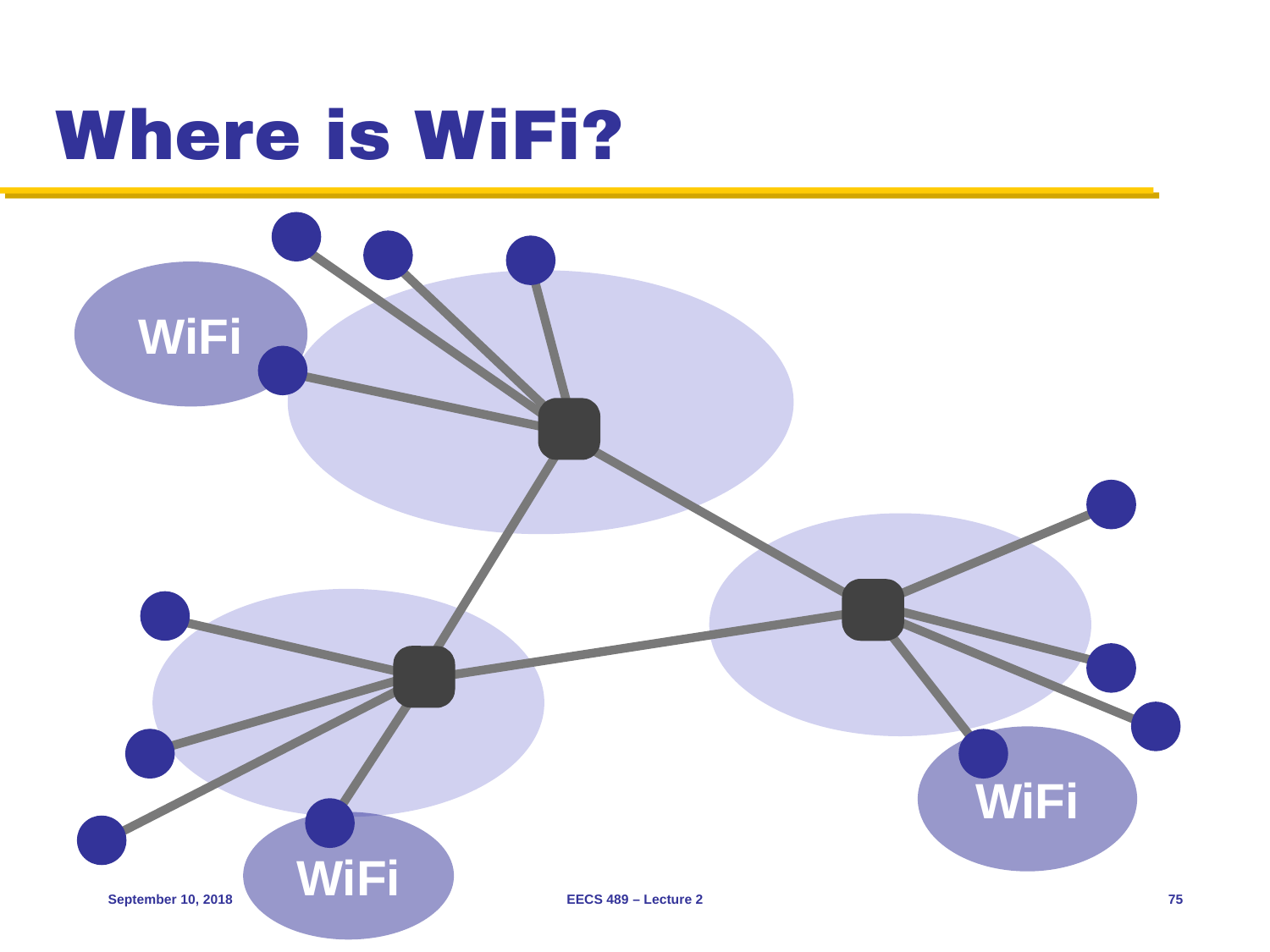

# Where is WiFi?

WiFi

WiFi

WiFi

September 10, 2018
EECS 489 – Lecture 2
75